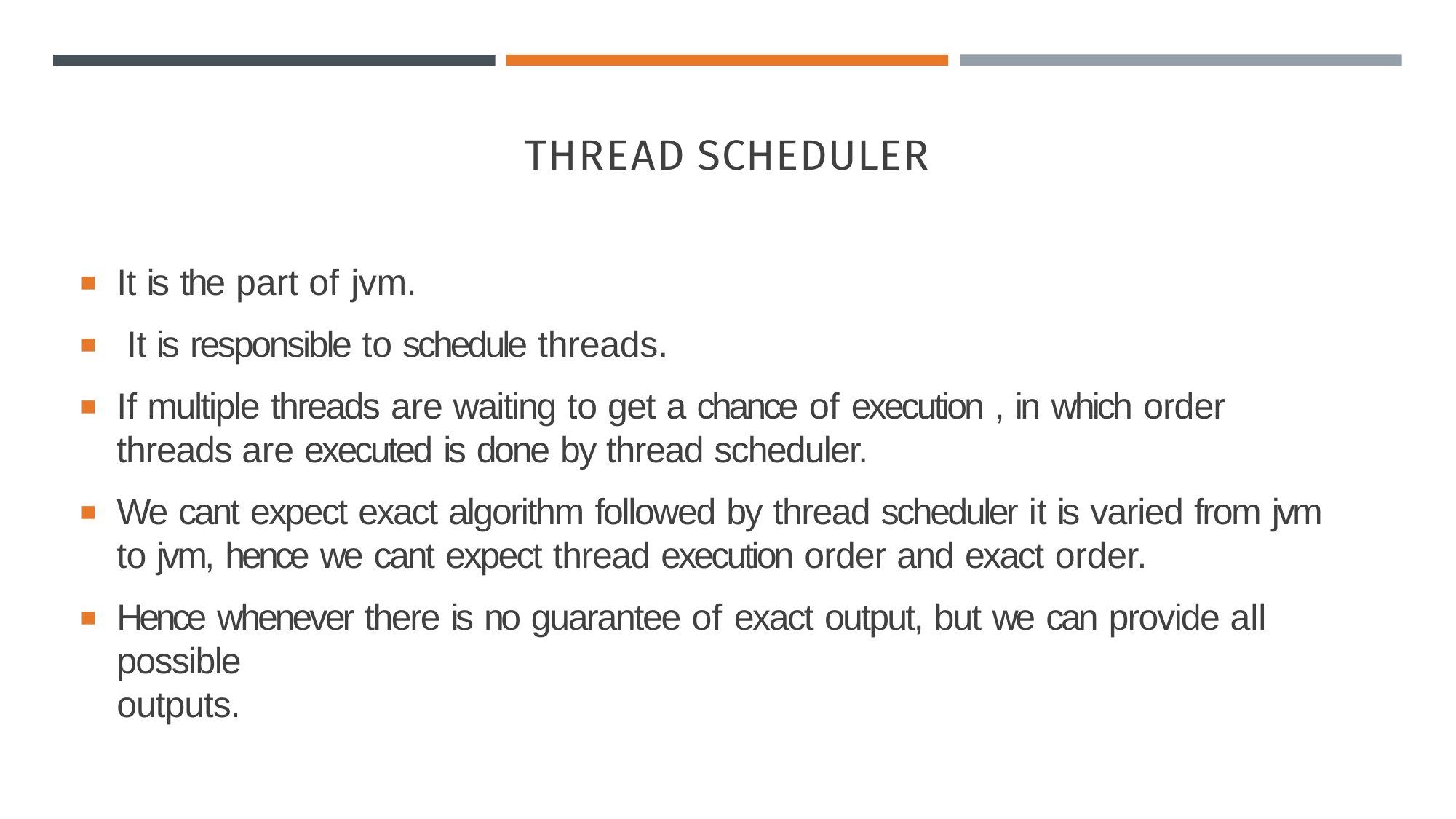

# THREAD SCHEDULER
It is the part of jvm.
It is responsible to schedule threads.
If multiple threads are waiting to get a chance of execution , in which order threads are executed is done by thread scheduler.
We cant expect exact algorithm followed by thread scheduler it is varied from jvm to jvm, hence we cant expect thread execution order and exact order.
Hence whenever there is no guarantee of exact output, but we can provide all possible
outputs.